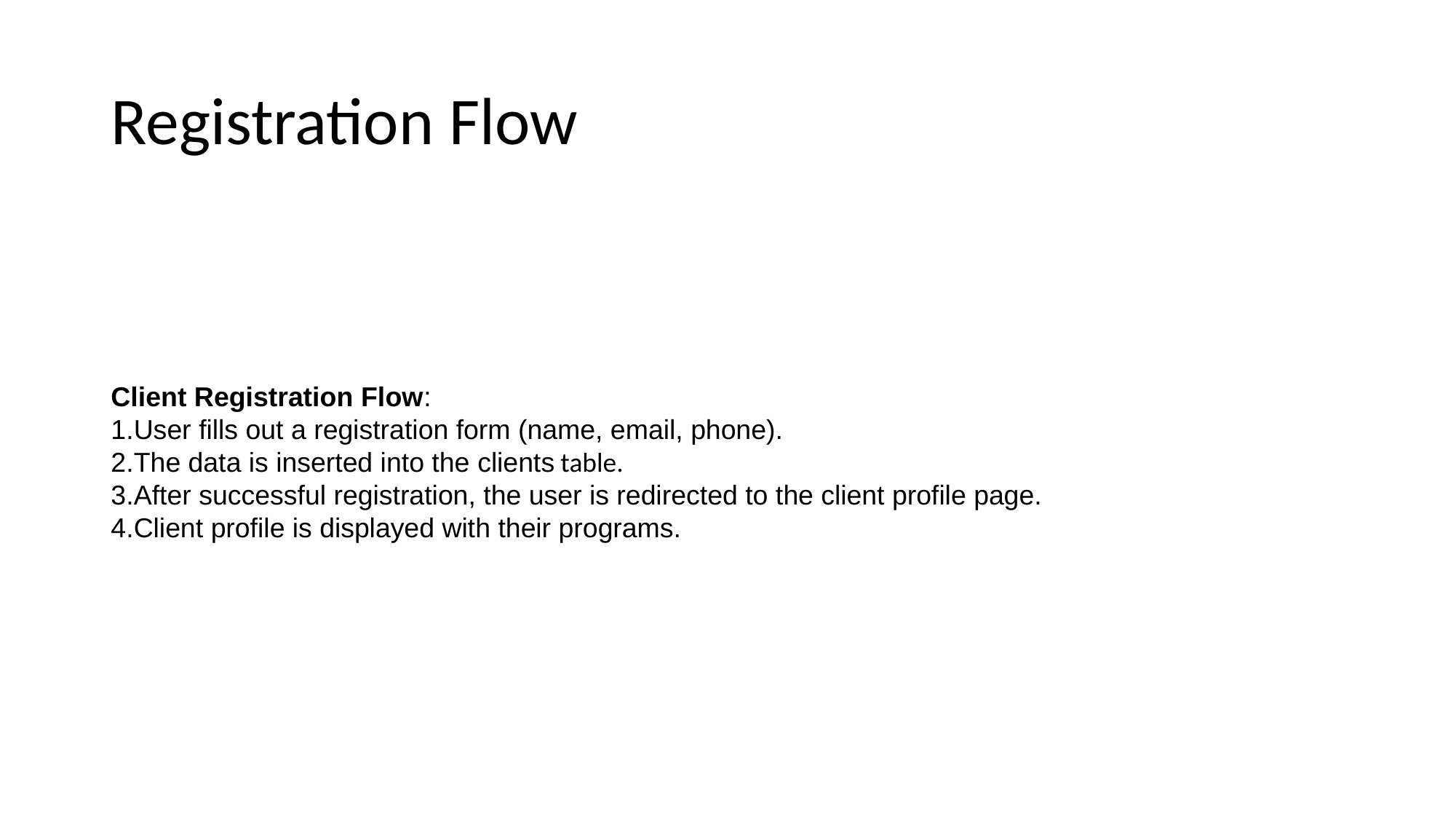

# Registration Flow
Client Registration Flow:
User fills out a registration form (name, email, phone).
The data is inserted into the clients table.
After successful registration, the user is redirected to the client profile page.
Client profile is displayed with their programs.